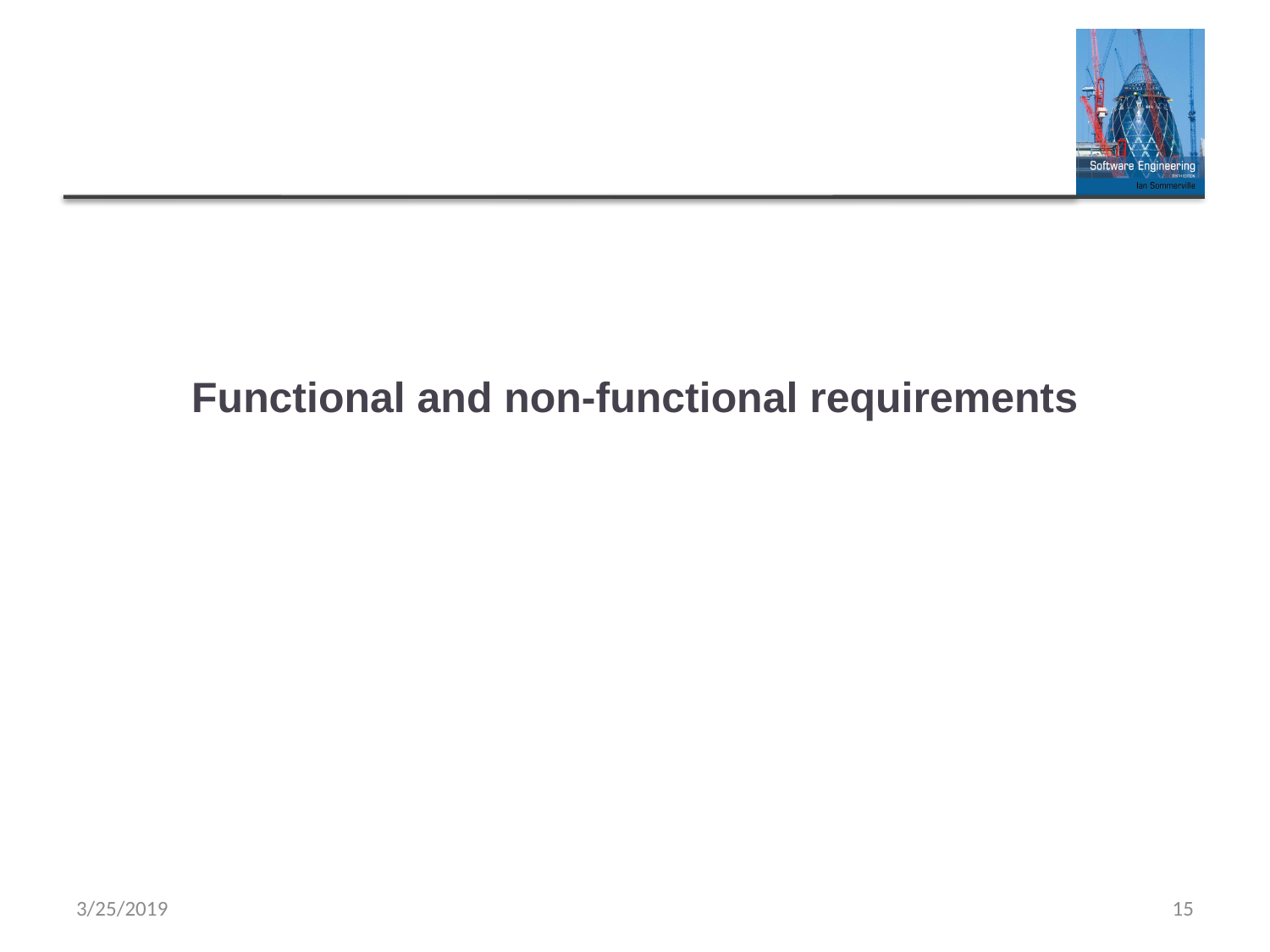

# Functional and non-functional requirements
3/25/2019
15